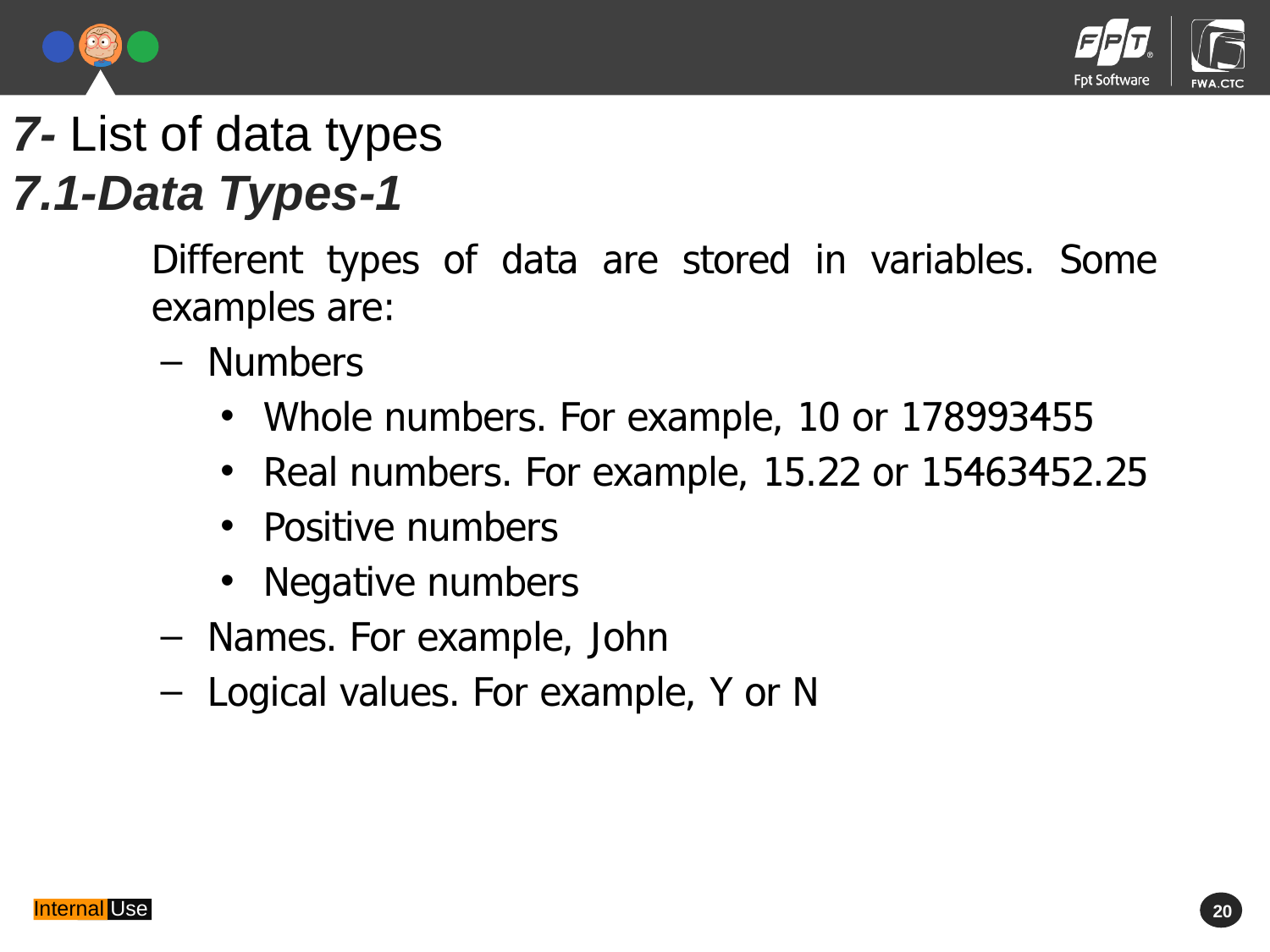

7- List of data types
7.1-Data Types-1
	Different types of data are stored in variables. Some examples are:
Numbers
Whole numbers. For example, 10 or 178993455
Real numbers. For example, 15.22 or 15463452.25
Positive numbers
Negative numbers
Names. For example, John
Logical values. For example, Y or N

  20